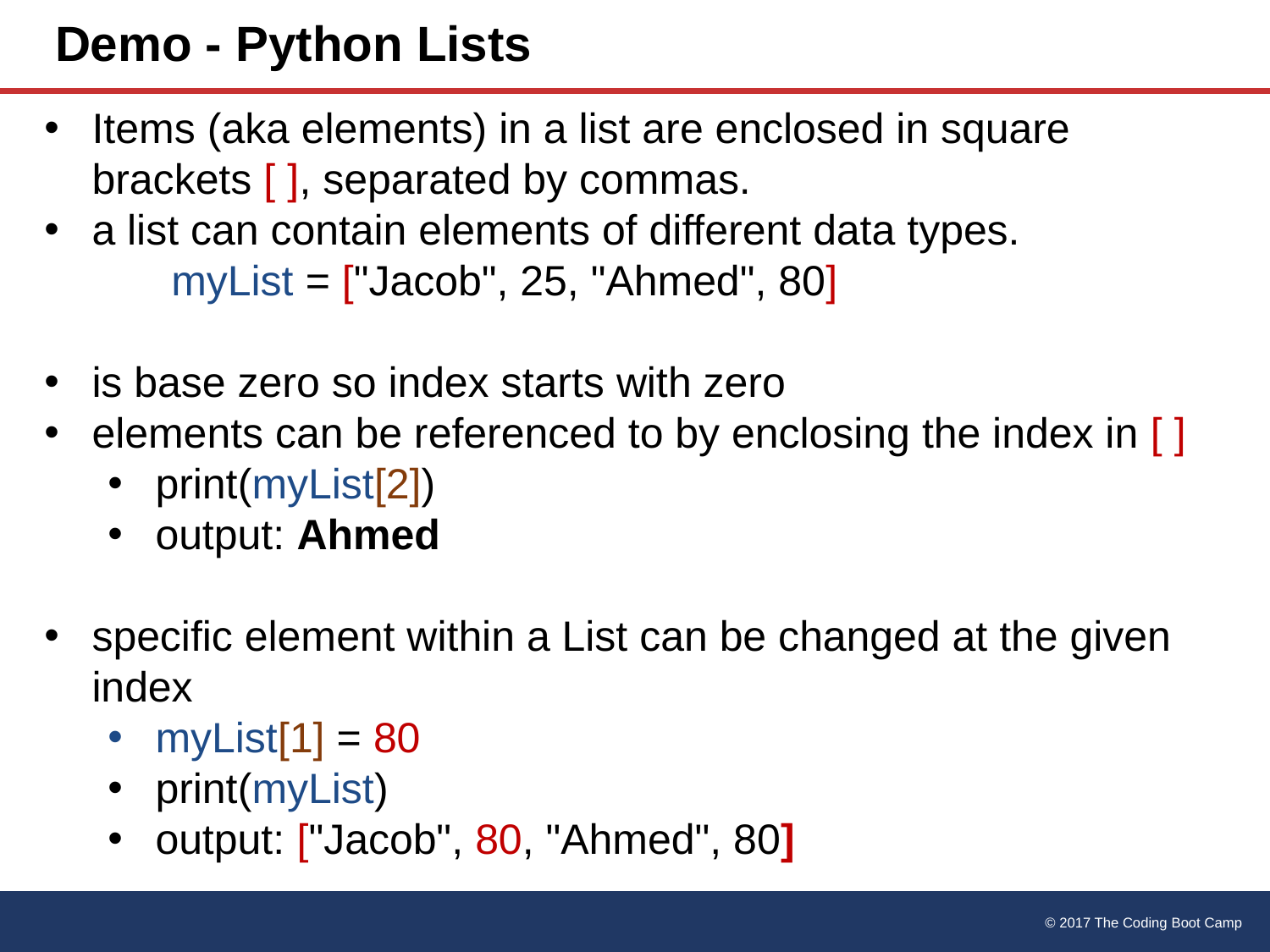

# Demo - Python Lists
Items (aka elements) in a list are enclosed in square brackets [ ], separated by commas.
a list can contain elements of different data types.
myList = ["Jacob", 25, "Ahmed", 80]

is base zero so index starts with zero
elements can be referenced to by enclosing the index in [ ]
print(myList[2])
output: Ahmed

specific element within a List can be changed at the given index
myList[1] = 80
print(myList)
output: ["Jacob", 80, "Ahmed", 80]